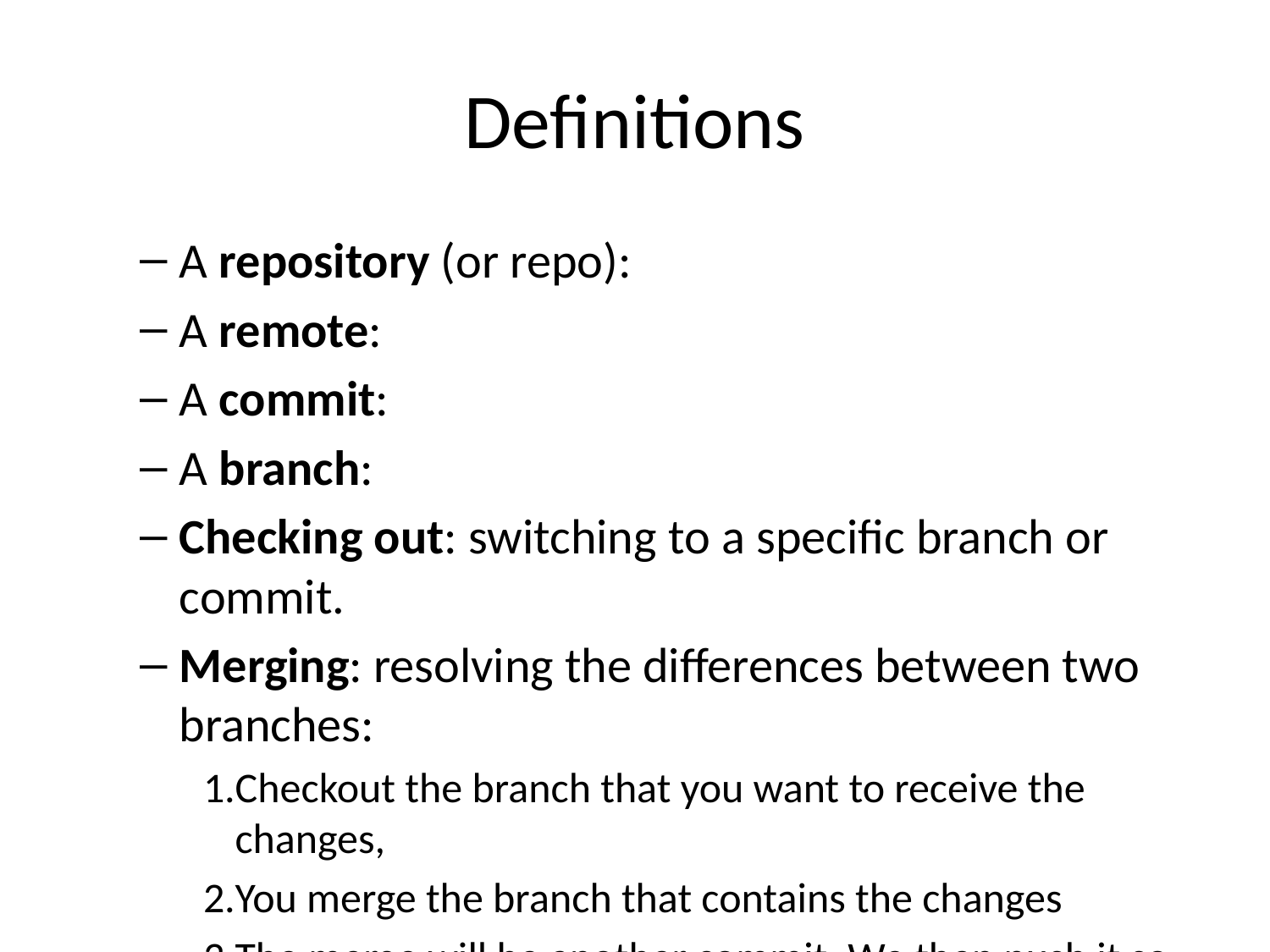

# Definitions
A repository (or repo):
A remote:
A commit:
A branch:
Checking out: switching to a specific branch or commit.
Merging: resolving the differences between two branches:
Checkout the branch that you want to receive the changes,
You merge the branch that contains the changes
The merge will be another commit. We then push it so that others can access this newer version.